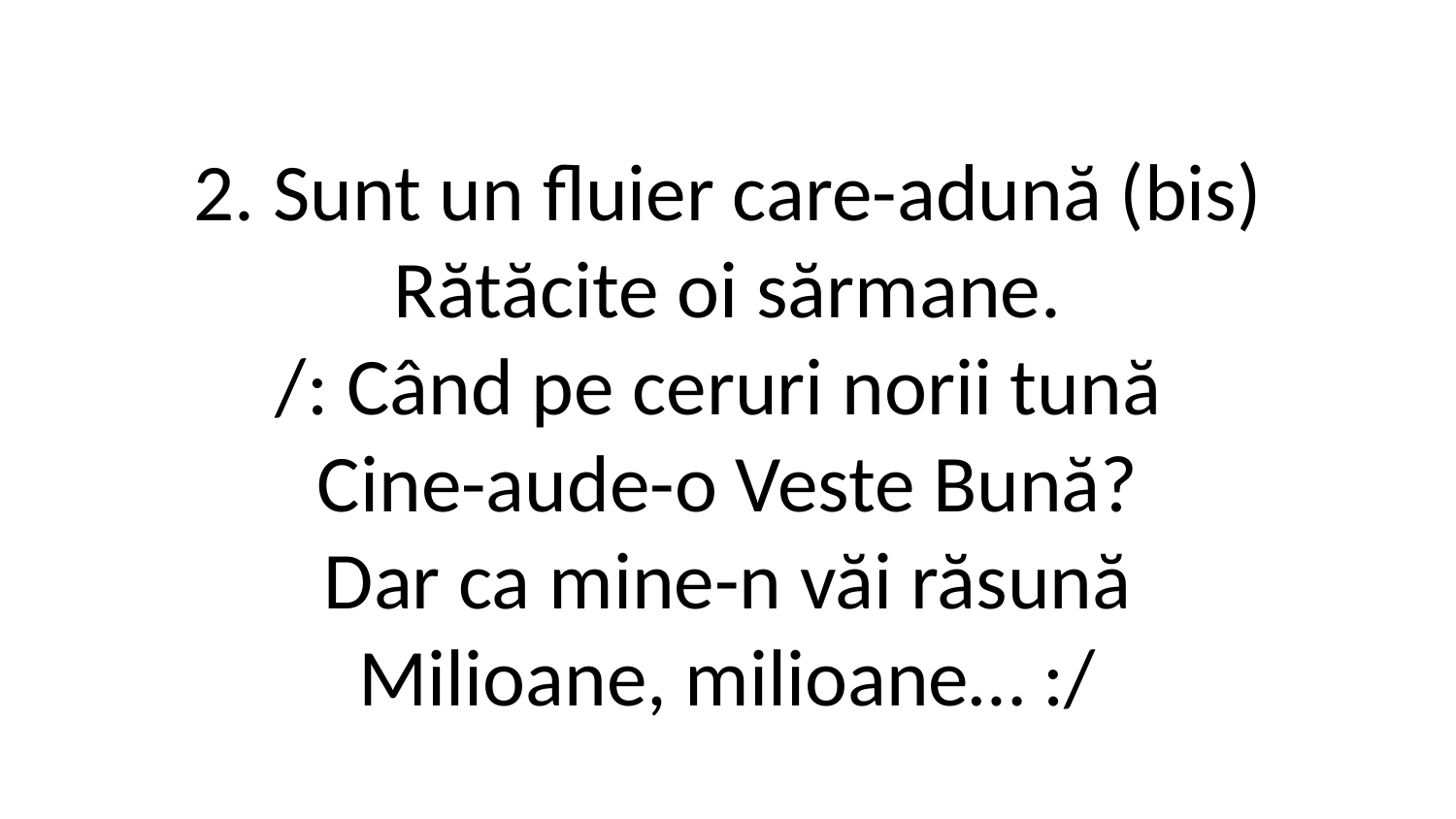

2. Sunt un fluier care-adună (bis)
Rătăcite oi sărmane.
/: Când pe ceruri norii tună
Cine-aude-o Veste Bună?
Dar ca mine-n văi răsună
Milioane, milioane… :/